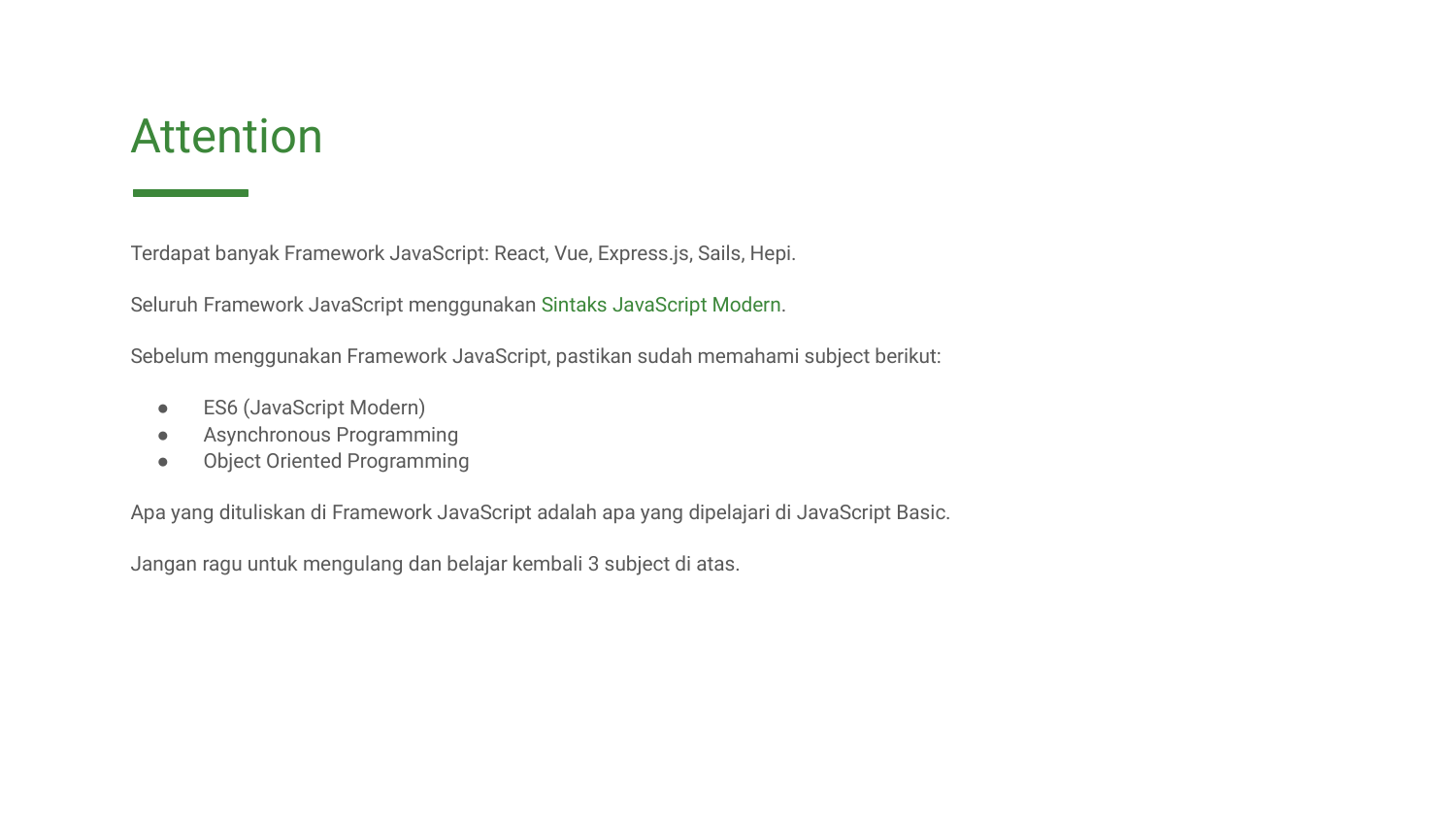

Attention

Terdapat banyak Framework JavaScript: React, Vue, Express.js, Sails, Hepi.
Seluruh Framework JavaScript menggunakan Sintaks JavaScript Modern.
Sebelum menggunakan Framework JavaScript, pastikan sudah memahami subject berikut:
ES6 (JavaScript Modern)
Asynchronous Programming
Object Oriented Programming
Apa yang dituliskan di Framework JavaScript adalah apa yang dipelajari di JavaScript Basic.
Jangan ragu untuk mengulang dan belajar kembali 3 subject di atas.